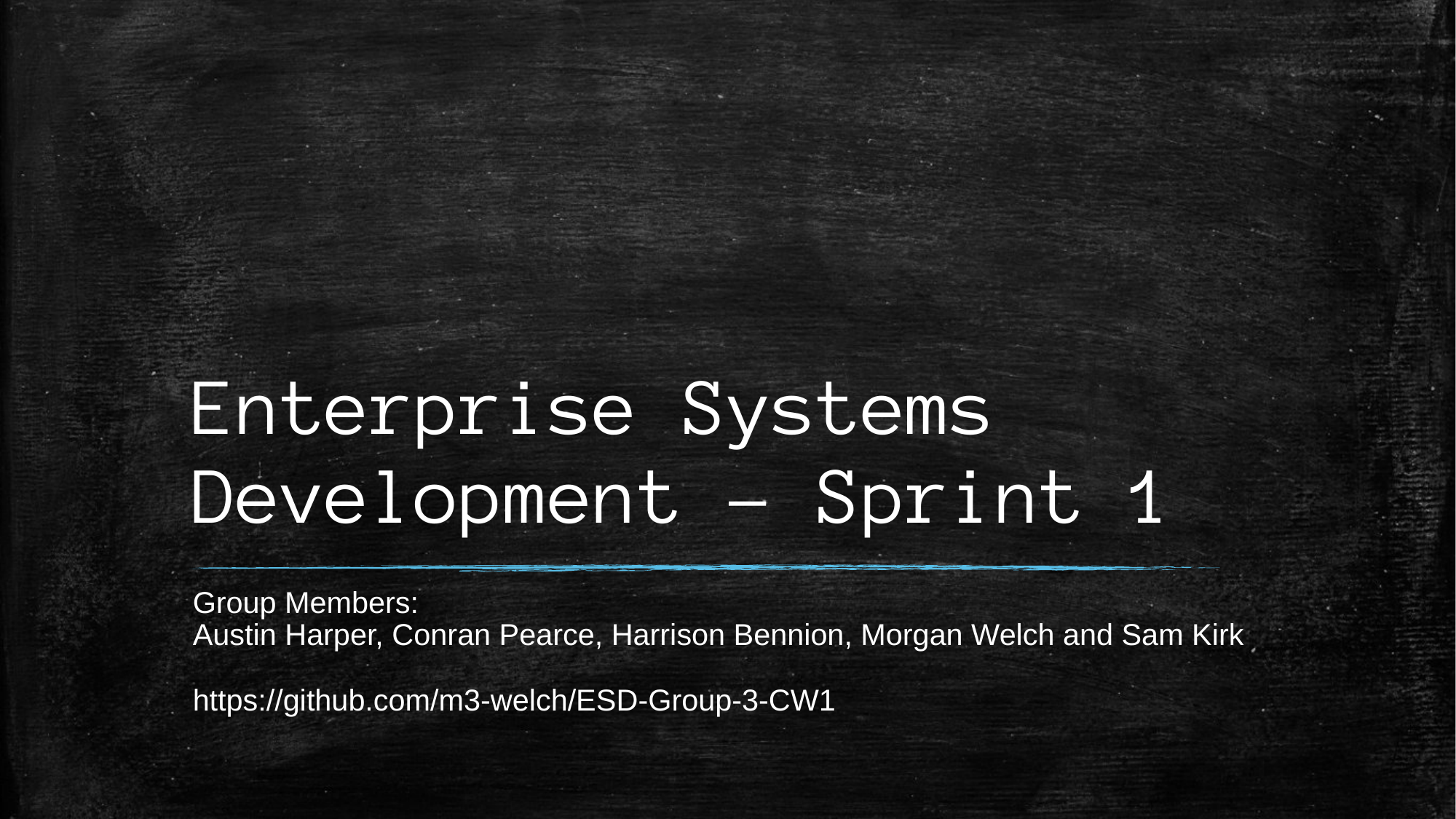

# Enterprise Systems Development – Sprint 1
Group Members:
Austin Harper, Conran Pearce, Harrison Bennion, Morgan Welch and Sam Kirk

https://github.com/m3-welch/ESD-Group-3-CW1